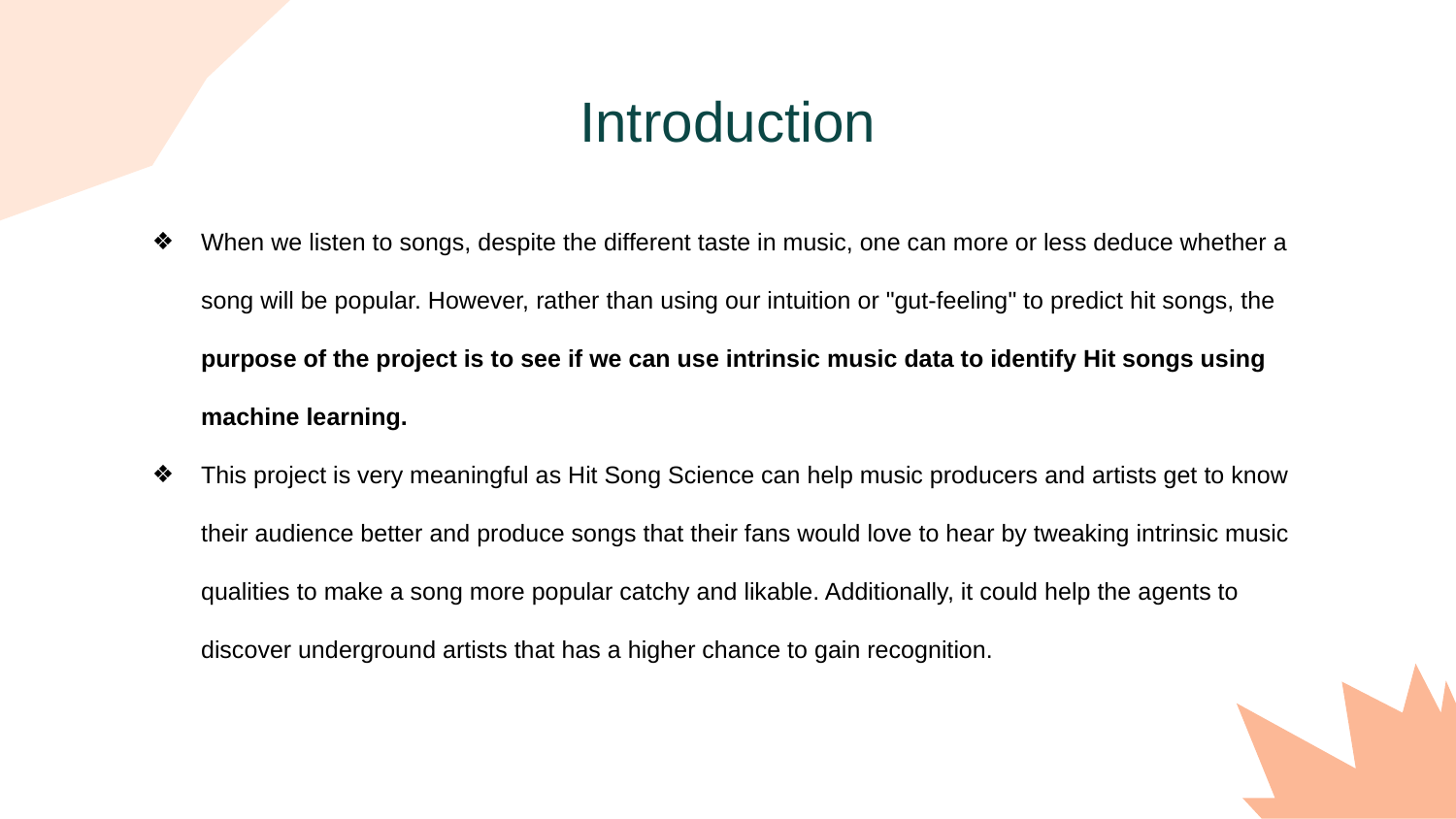

# Introduction
When we listen to songs, despite the different taste in music, one can more or less deduce whether a song will be popular. However, rather than using our intuition or "gut-feeling" to predict hit songs, the purpose of the project is to see if we can use intrinsic music data to identify Hit songs using machine learning.
This project is very meaningful as Hit Song Science can help music producers and artists get to know their audience better and produce songs that their fans would love to hear by tweaking intrinsic music qualities to make a song more popular catchy and likable. Additionally, it could help the agents to discover underground artists that has a higher chance to gain recognition.